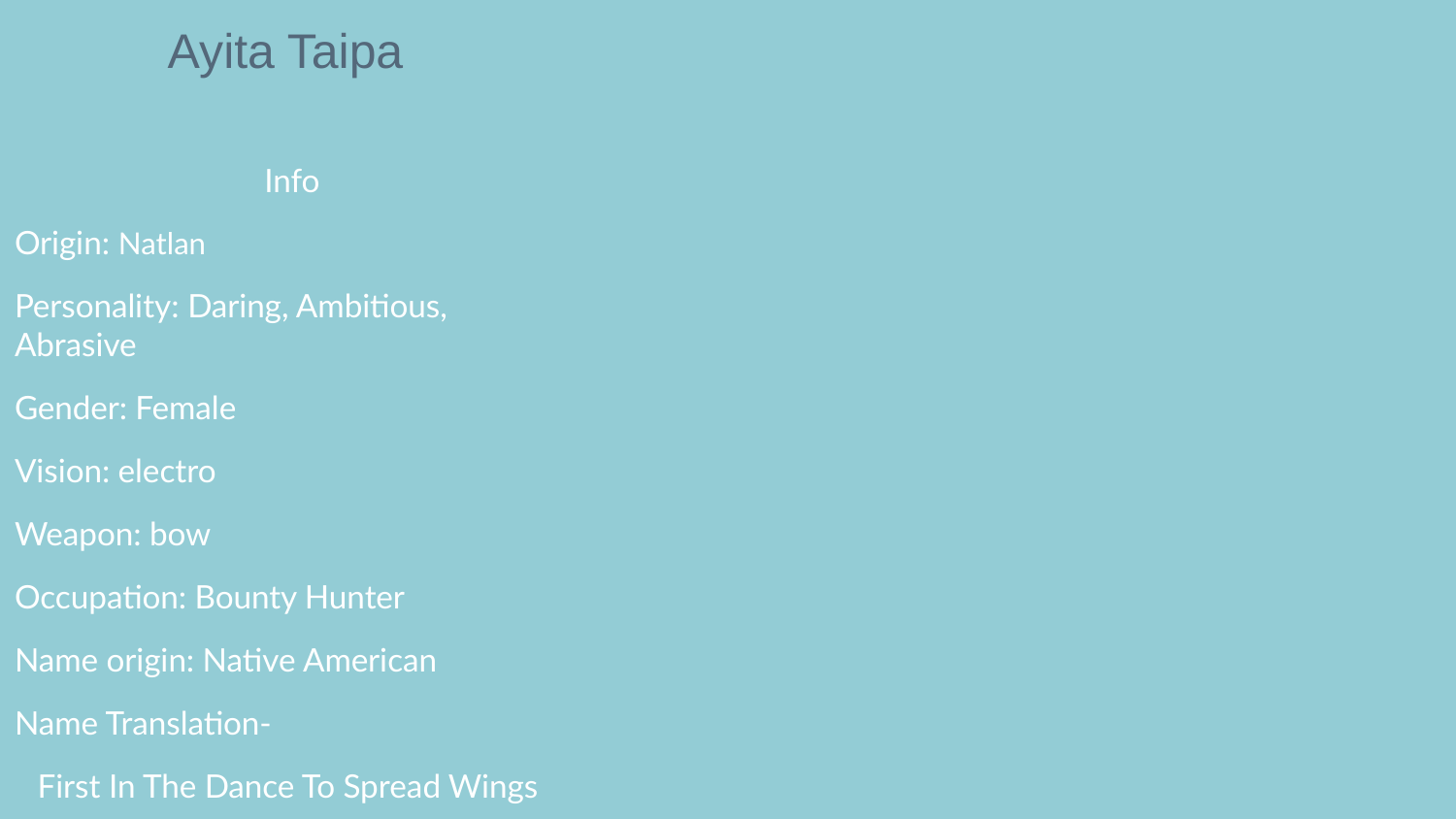

# Ayita Taipa
Info
Origin: Natlan
Personality: Daring, Ambitious, Abrasive
Gender: Female
Vision: electro
Weapon: bow
Occupation: Bounty Hunter
Name origin: Native American
Name Translation-
First In The Dance To Spread Wings